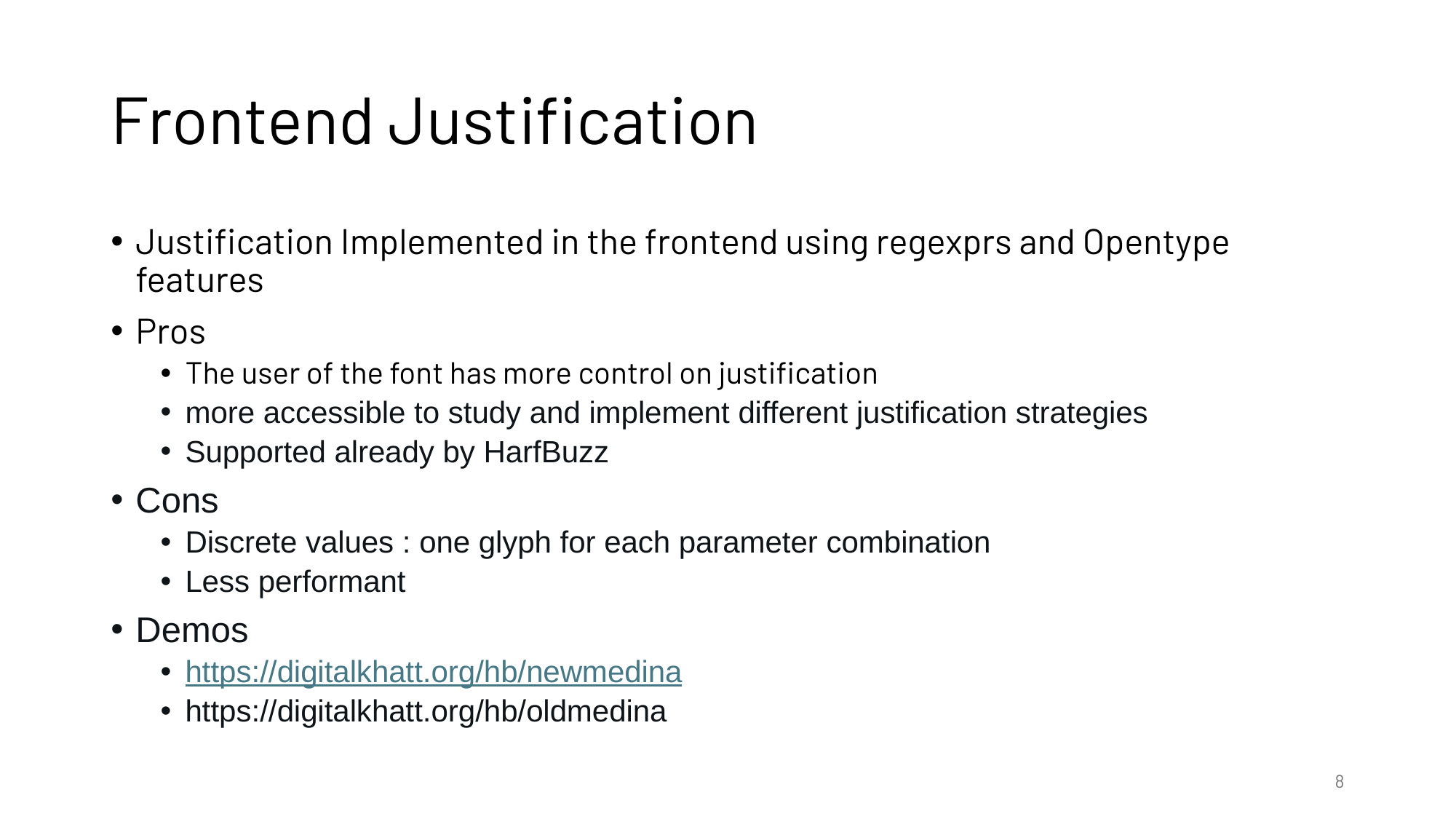

# Frontend Justification
Justification Implemented in the frontend using regexprs and Opentype features
Pros
The user of the font has more control on justification
more accessible to study and implement different justification strategies
Supported already by HarfBuzz
Cons
Discrete values : one glyph for each parameter combination
Less performant
Demos
https://digitalkhatt.org/hb/newmedina
https://digitalkhatt.org/hb/oldmedina

8